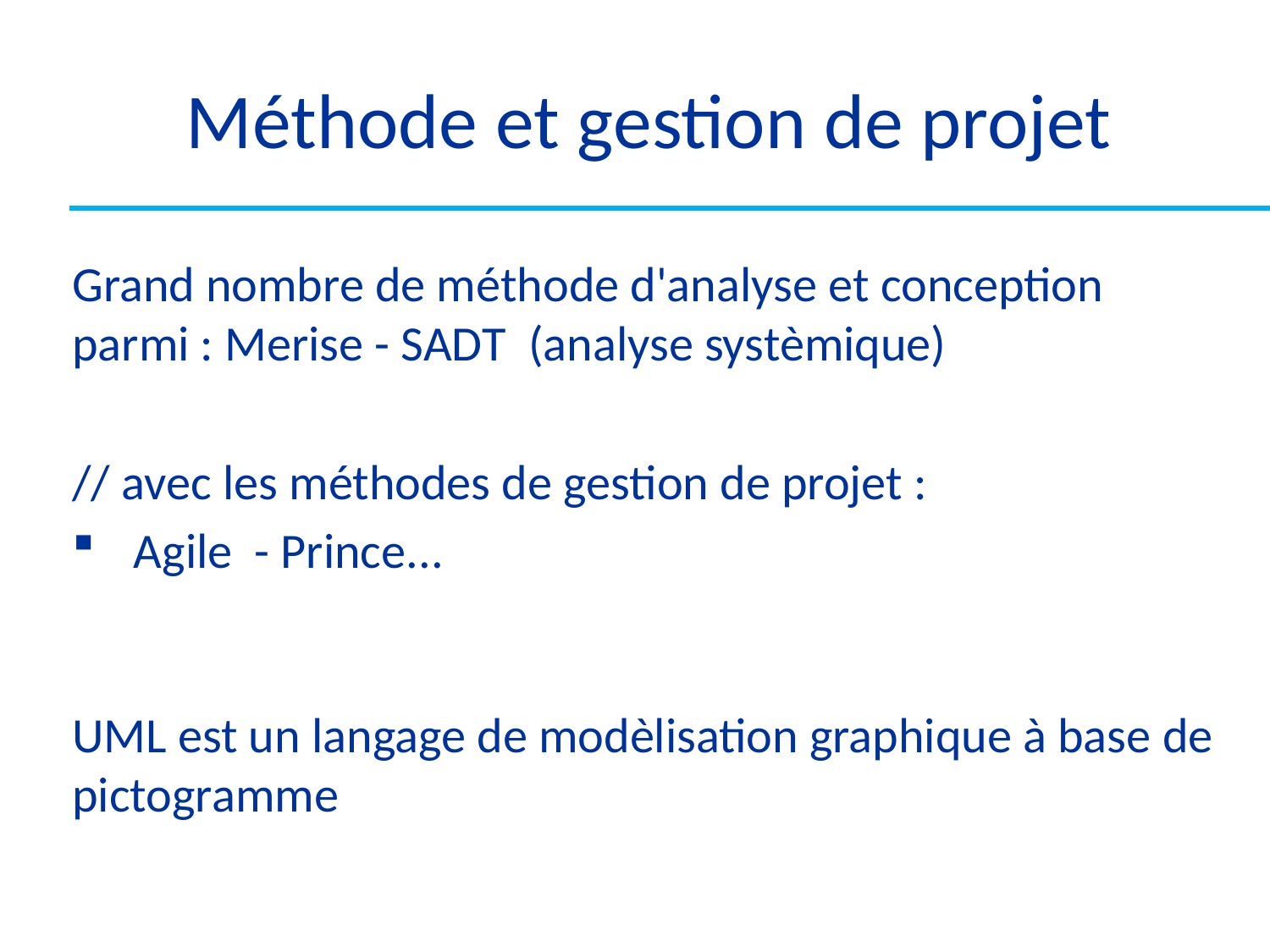

# Méthode et gestion de projet
Grand nombre de méthode d'analyse et conception parmi : Merise - SADT  (analyse systèmique)

// avec les méthodes de gestion de projet :
 Agile  - Prince...

UML est un langage de modèlisation graphique à base de pictogramme